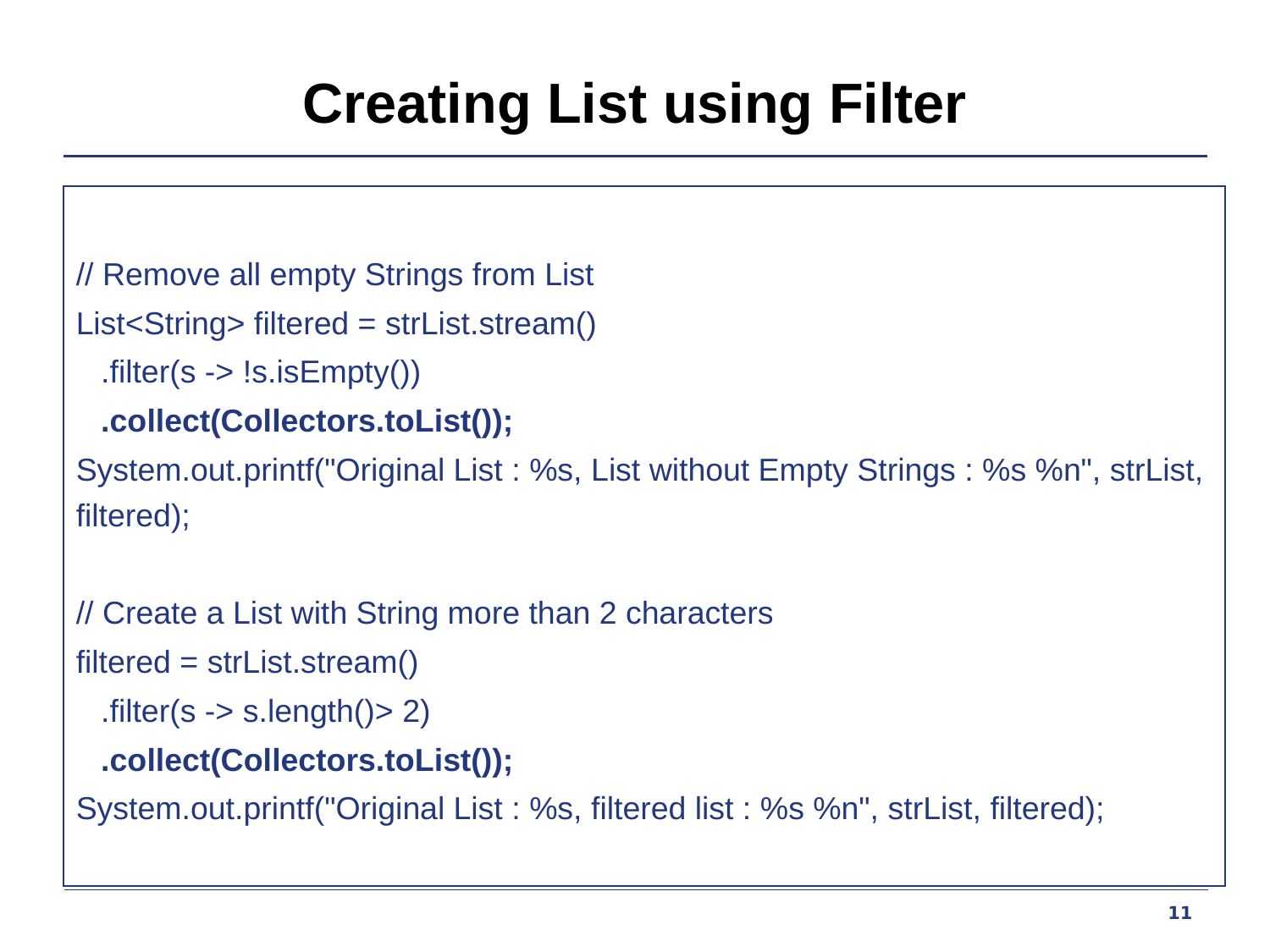

# Creating List using Filter
// Remove all empty Strings from List
List<String> filtered = strList.stream()
	.filter(s -> !s.isEmpty())
	.collect(Collectors.toList());
System.out.printf("Original List : %s, List without Empty Strings : %s %n", strList, filtered);

// Create a List with String more than 2 characters
filtered = strList.stream()
	.filter(s -> s.length()> 2)
	.collect(Collectors.toList());
System.out.printf("Original List : %s, filtered list : %s %n", strList, filtered);
11